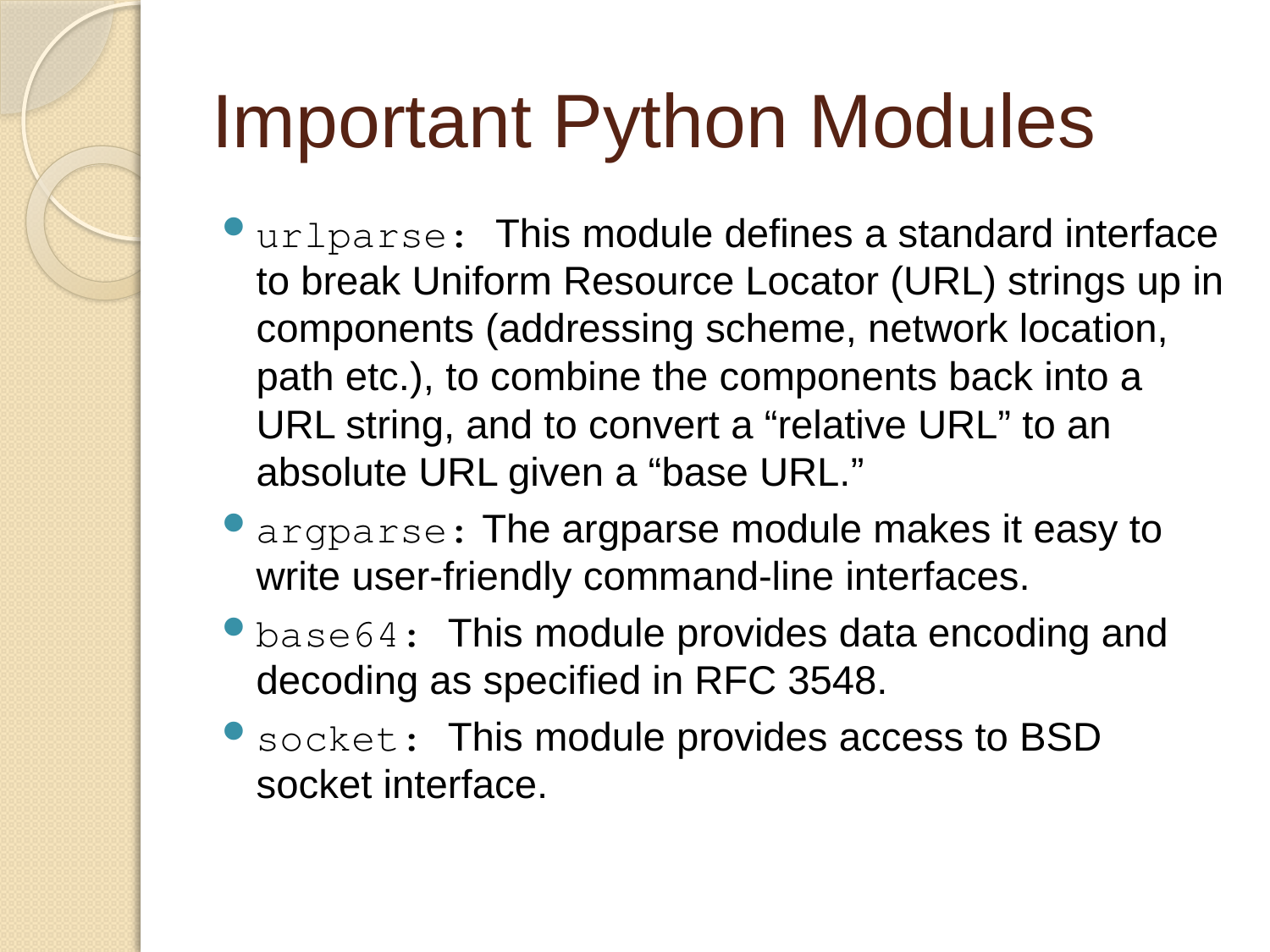

# Important Python Modules
urlparse: This module defines a standard interface to break Uniform Resource Locator (URL) strings up in components (addressing scheme, network location, path etc.), to combine the components back into a URL string, and to convert a “relative URL” to an absolute URL given a “base URL.”
argparse: The argparse module makes it easy to write user-friendly command-line interfaces.
base64: This module provides data encoding and decoding as specified in RFC 3548.
socket: This module provides access to BSD socket interface.